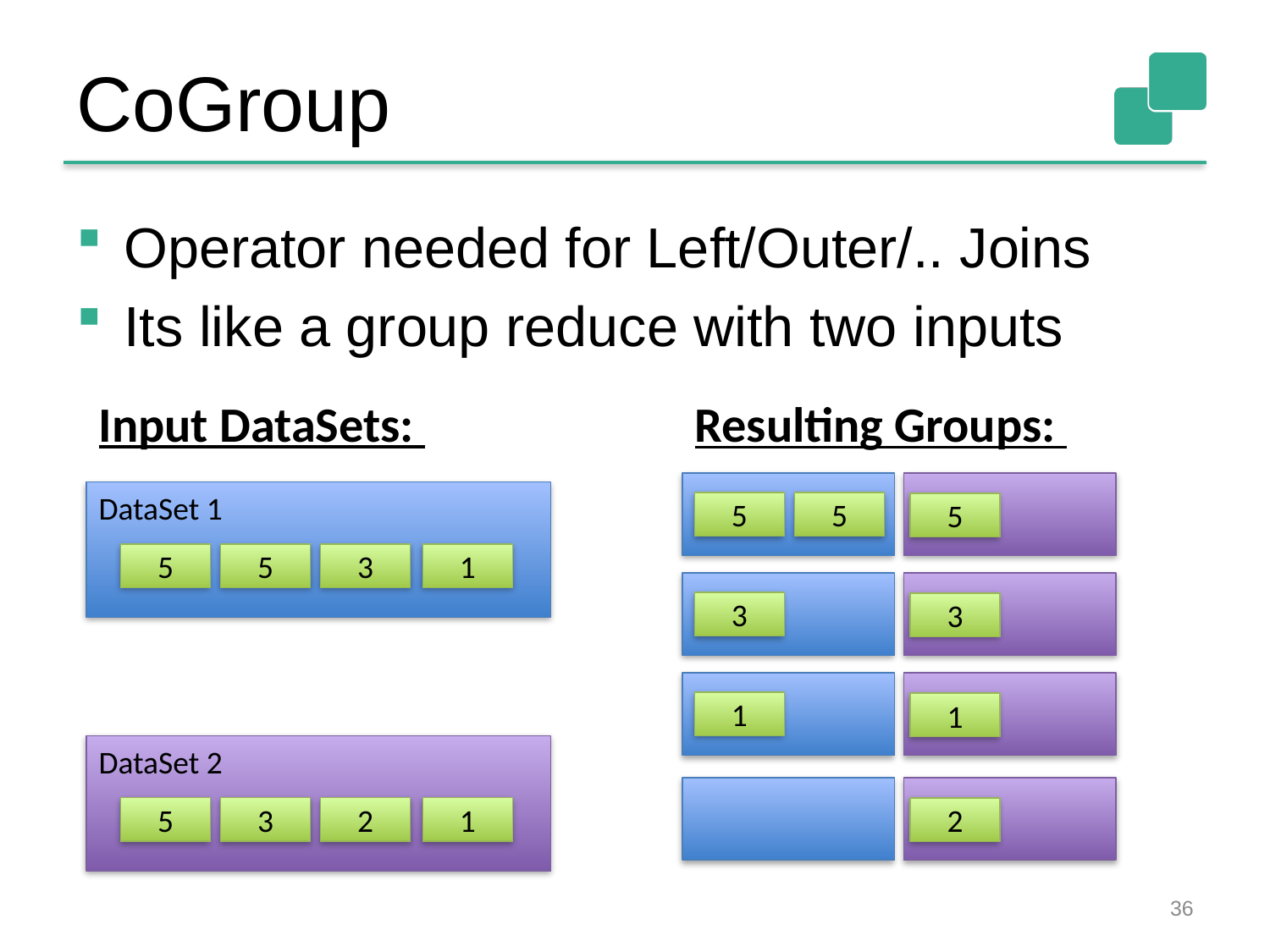

# CoGroup
Operator needed for Left/Outer/.. Joins
Its like a group reduce with two inputs
Input DataSets:
Resulting Groups:

DataSet 1
5
5
3
1
5
5
5

3
3

1
1

DataSet 2
5
3
2
1

2
36